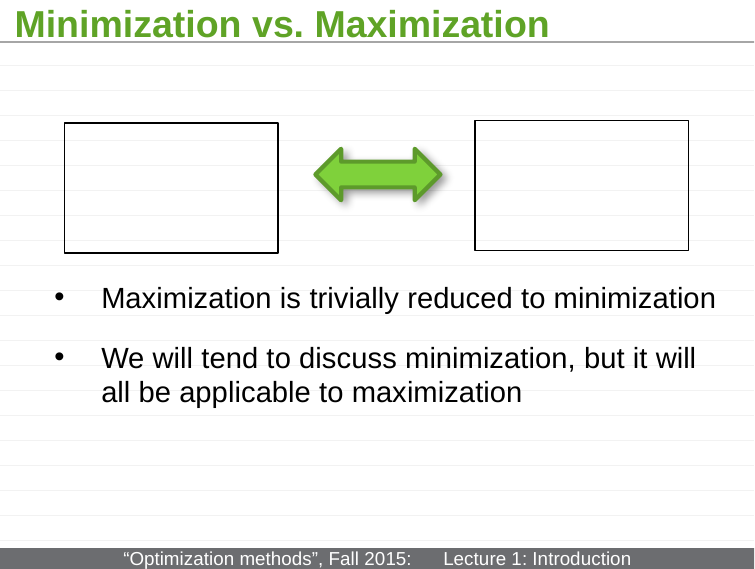

# Minimization vs. Maximization

Maximization is trivially reduced to minimization
We will tend to discuss minimization, but it will all be applicable to maximization